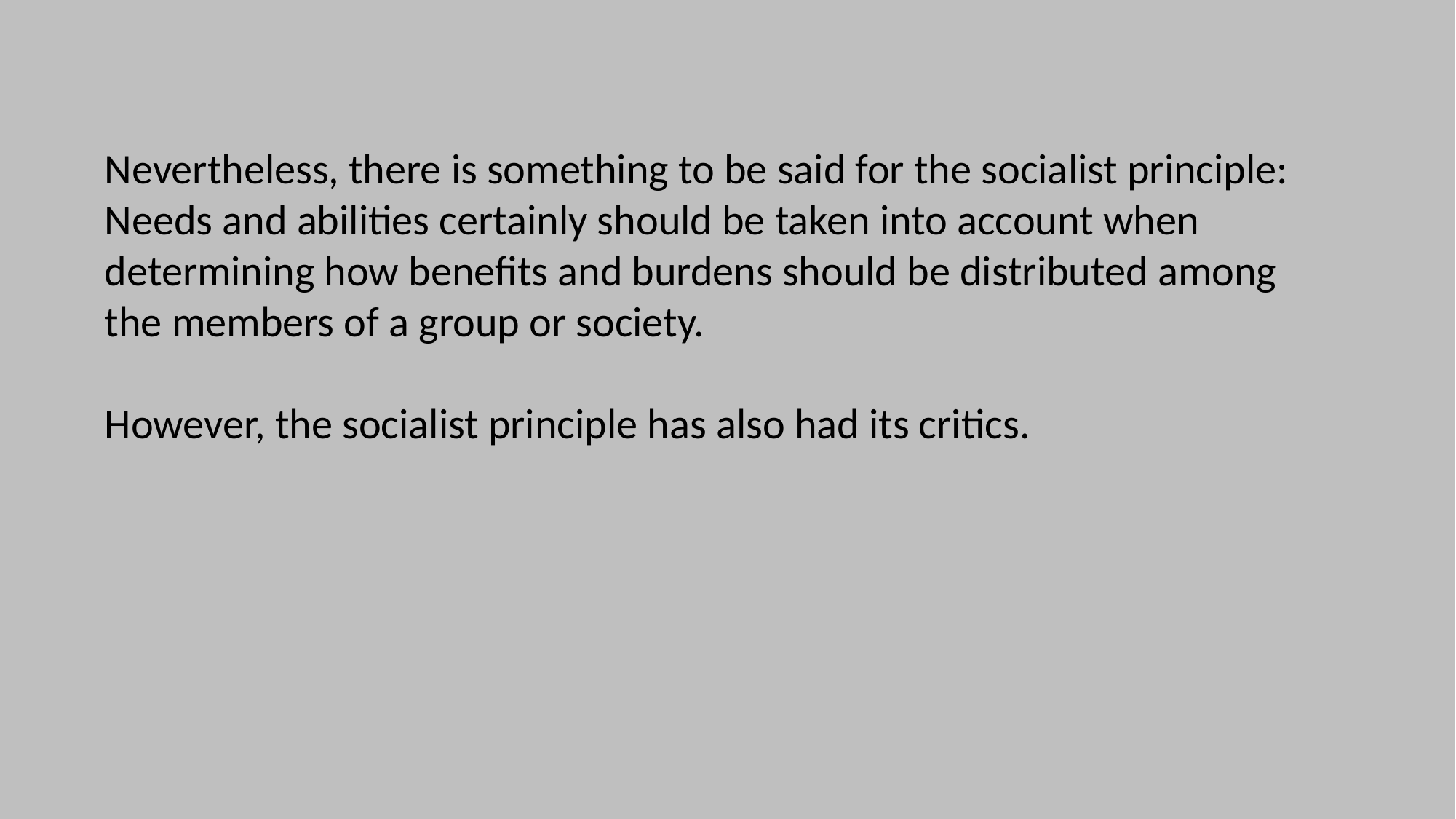

Nevertheless, there is something to be said for the socialist principle: Needs and abilities certainly should be taken into account when determining how benefits and burdens should be distributed among the members of a group or society.

However, the socialist principle has also had its critics.